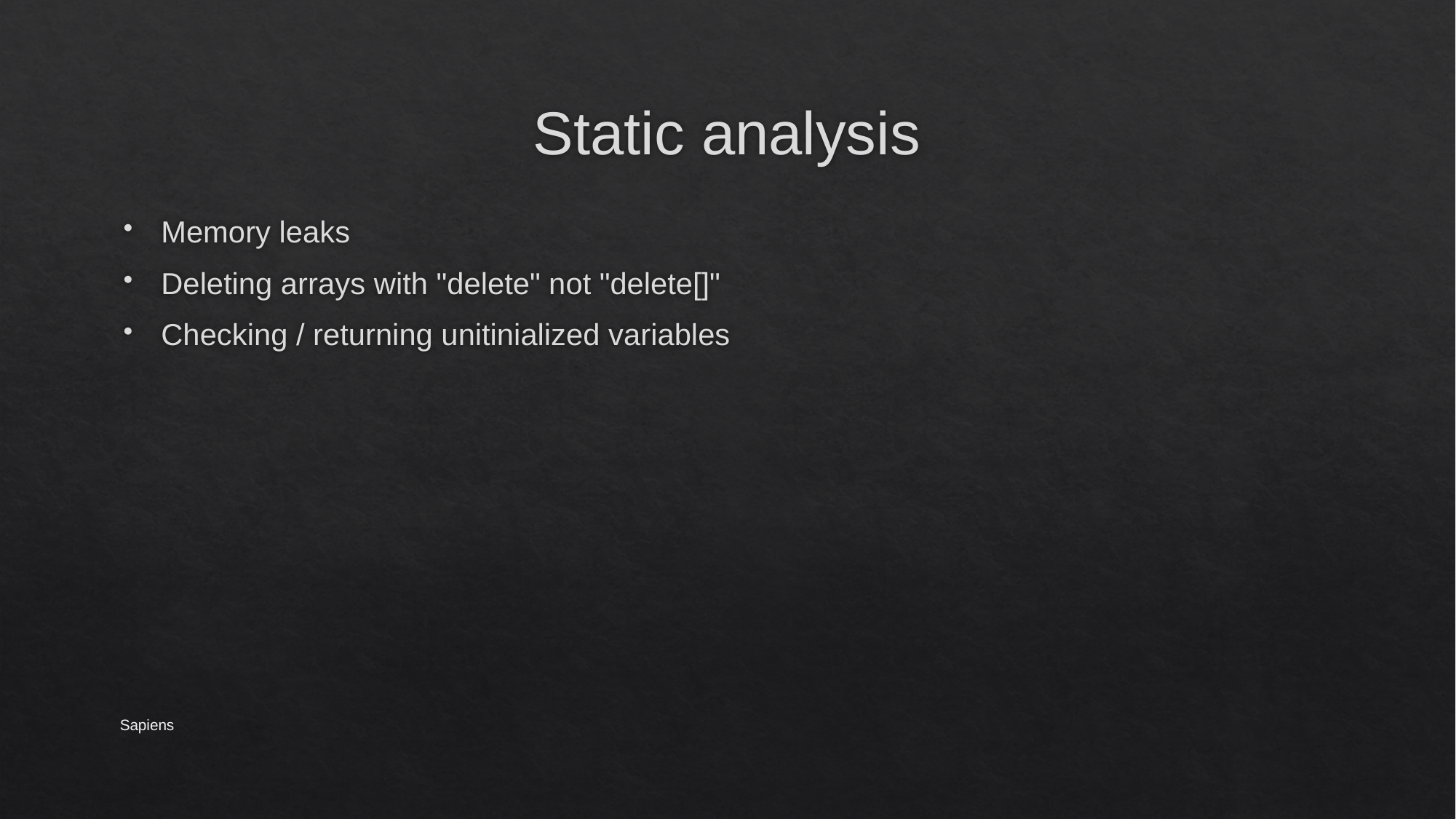

# Static analysis
Memory leaks
Deleting arrays with "delete" not "delete[]"
Checking / returning unitinialized variables
Sapiens